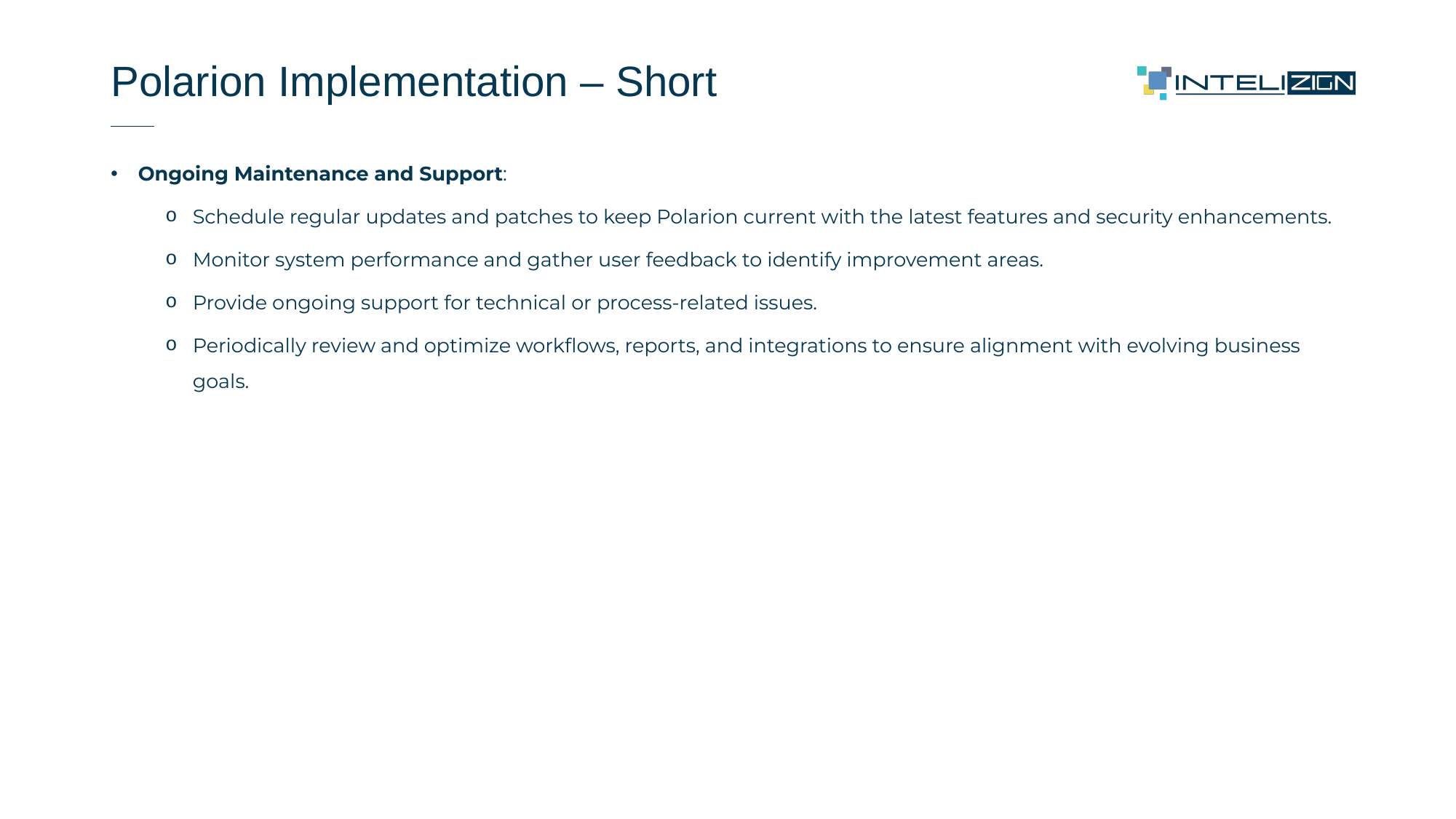

# Polarion Implementation – Short
Ongoing Maintenance and Support:
Schedule regular updates and patches to keep Polarion current with the latest features and security enhancements.
Monitor system performance and gather user feedback to identify improvement areas.
Provide ongoing support for technical or process-related issues.
Periodically review and optimize workflows, reports, and integrations to ensure alignment with evolving business goals.